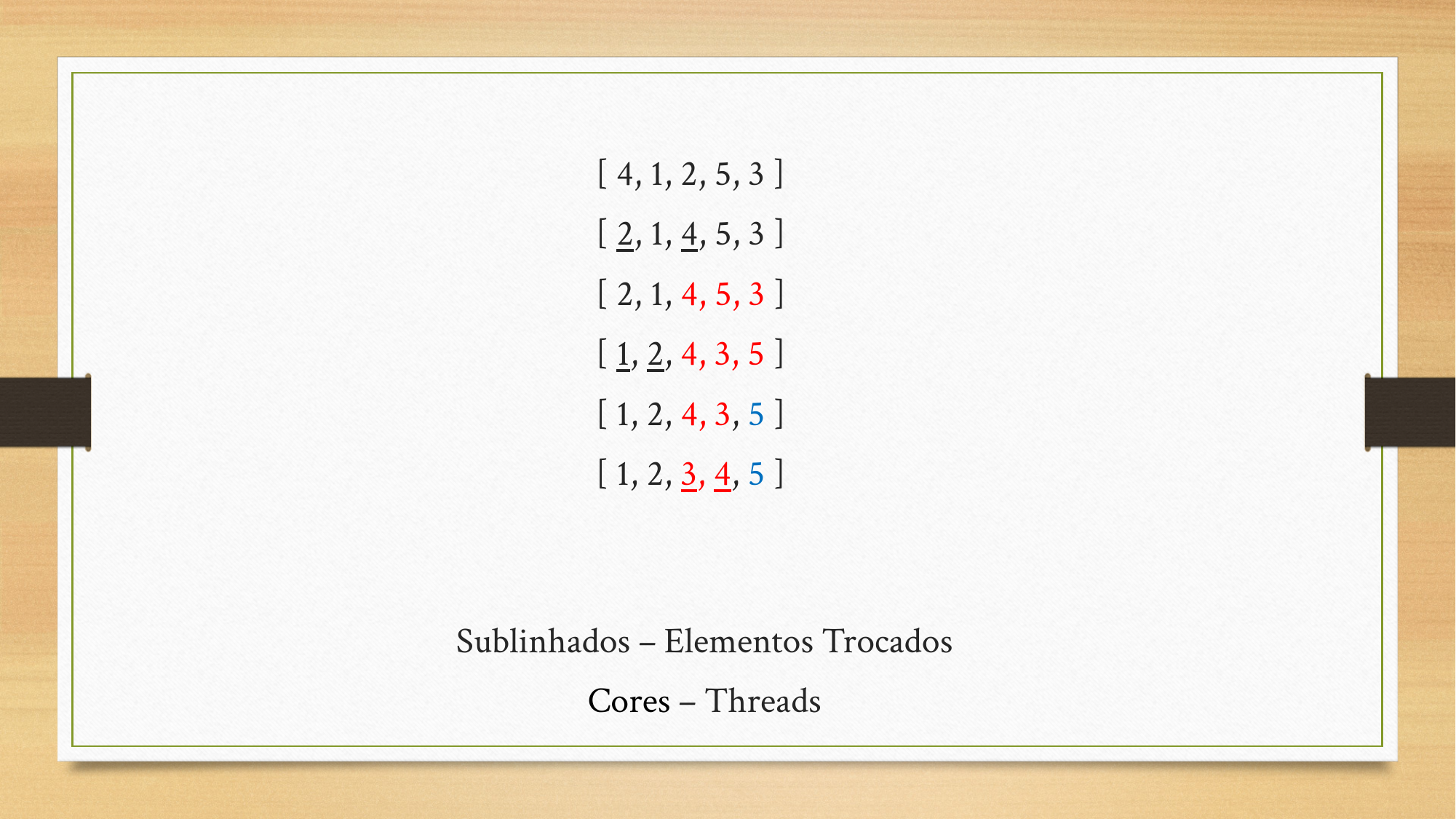

[ 4, 1, 2, 5, 3 ]
[ 2, 1, 4, 5, 3 ]
[ 2, 1, 4, 5, 3 ]
[ 1, 2, 4, 3, 5 ]
[ 1, 2, 4, 3, 5 ]
[ 1, 2, 3, 4, 5 ]

Sublinhados – Elementos Trocados
Cores – Threads